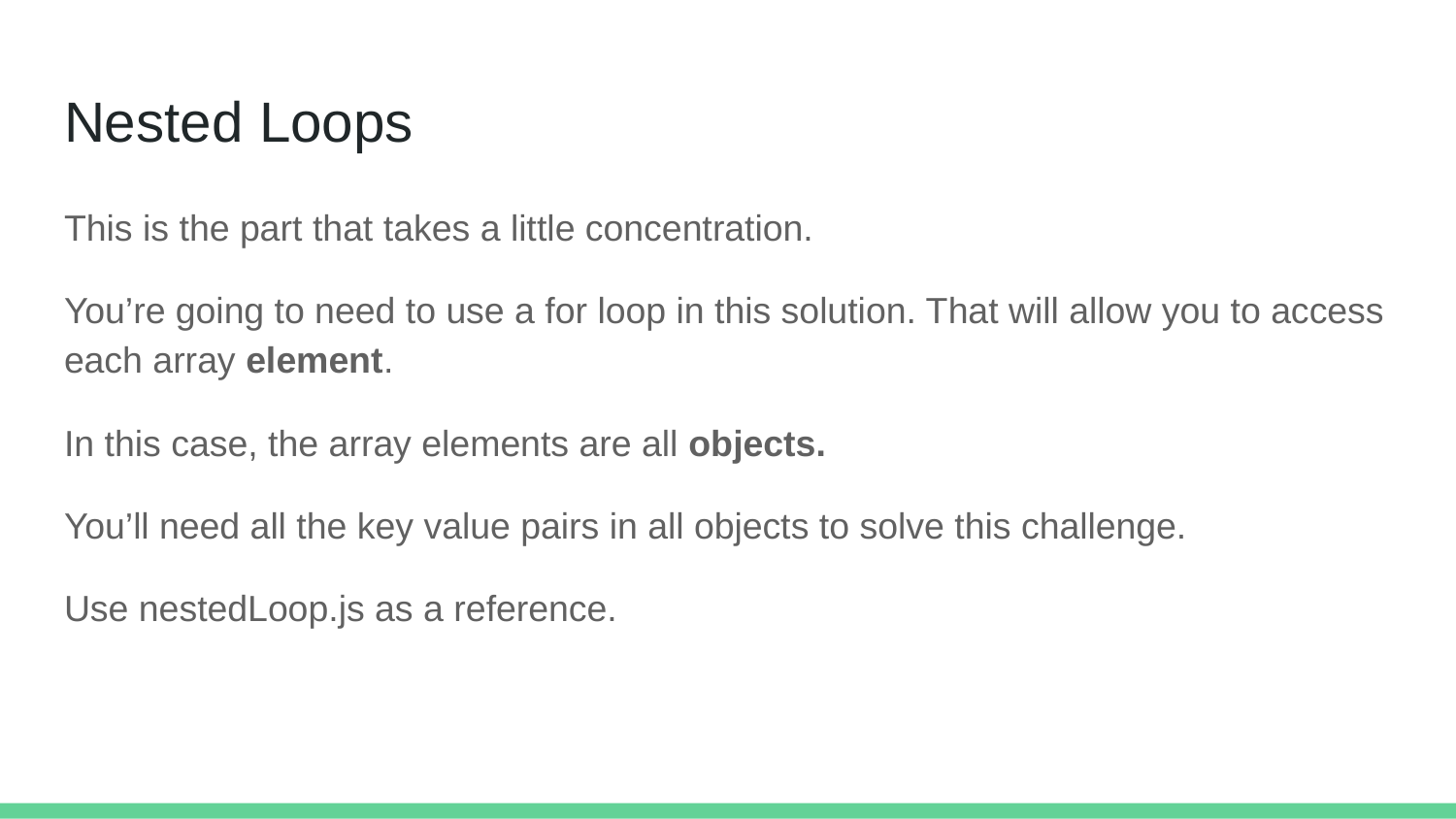

# Nested Loops
This is the part that takes a little concentration.
You’re going to need to use a for loop in this solution. That will allow you to access each array element.
In this case, the array elements are all objects.
You’ll need all the key value pairs in all objects to solve this challenge.
Use nestedLoop.js as a reference.